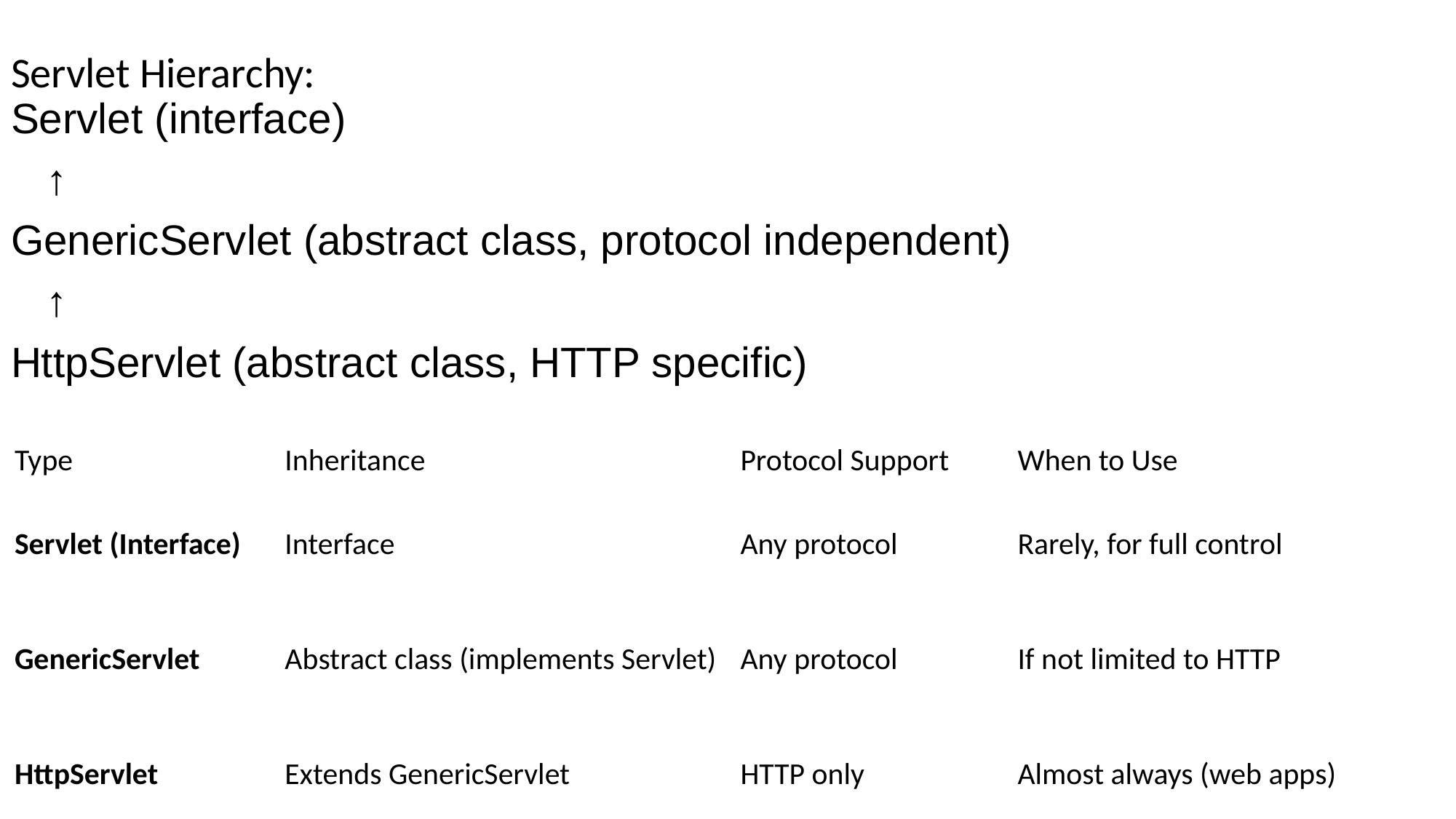

# Servlet Hierarchy: Servlet (interface)
   ↑
GenericServlet (abstract class, protocol independent)
   ↑
HttpServlet (abstract class, HTTP specific)

| Type | Inheritance | Protocol Support | When to Use |
| --- | --- | --- | --- |
| Servlet (Interface) | Interface | Any protocol | Rarely, for full control |
| GenericServlet | Abstract class (implements Servlet) | Any protocol | If not limited to HTTP |
| HttpServlet | Extends GenericServlet | HTTP only | Almost always (web apps) |